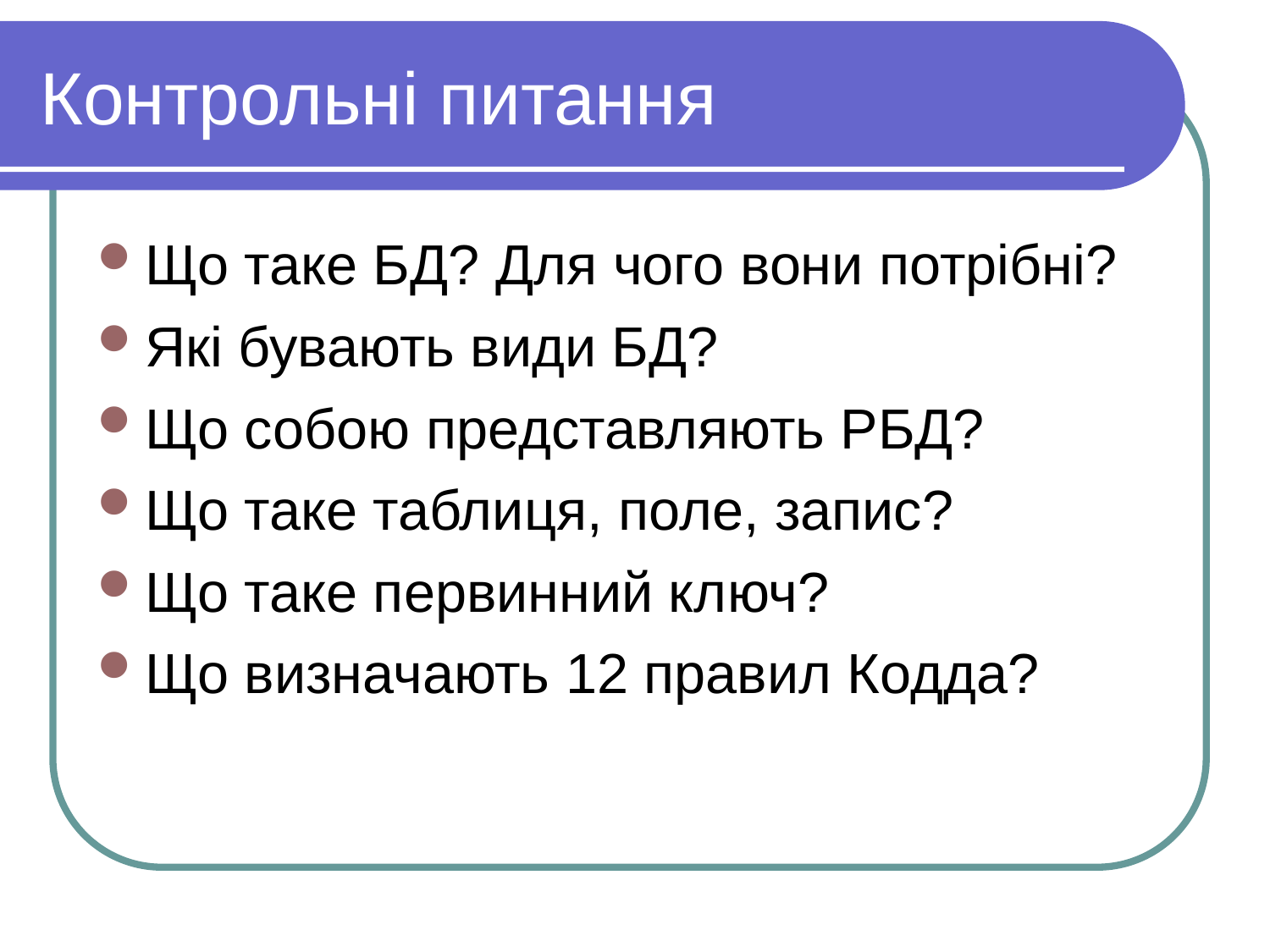

Контрольні питання
Що таке БД? Для чого вони потрібні?
Які бувають види БД?
Що собою представляють РБД?
Що таке таблиця, поле, запис?
Що таке первинний ключ?
Що визначають 12 правил Кодда?